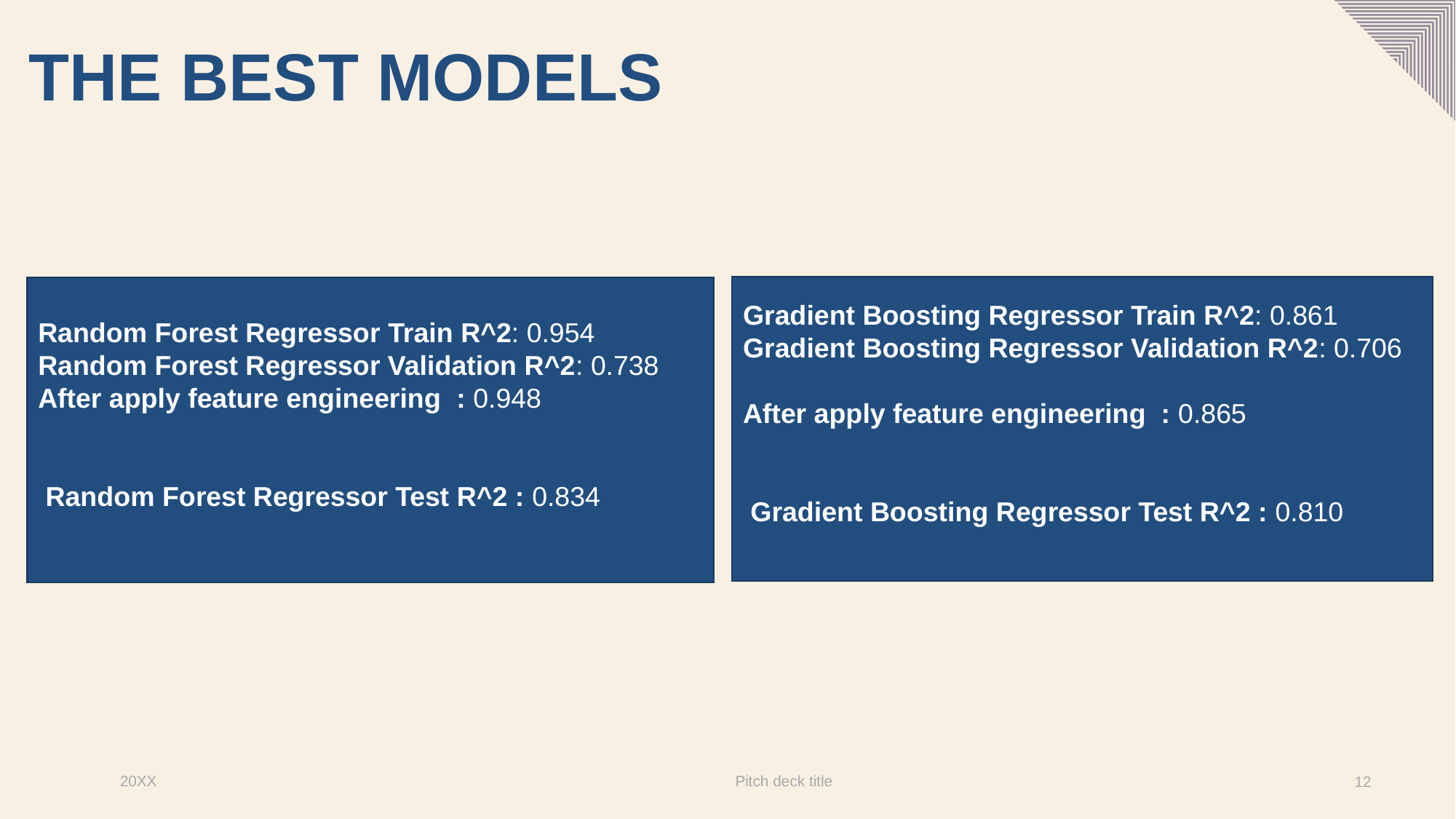

# The BEST Models

CONTOSO

Gradient Boosting Regressor Train R^2: 0.861
Gradient Boosting Regressor Validation R^2: 0.706

After apply feature engineering  : 0.865

 Gradient Boosting Regressor Test R^2 : 0.810

Random Forest Regressor Train R^2: 0.954
Random Forest Regressor Validation R^2: 0.738
After apply feature engineering  : 0.948

 Random Forest Regressor Test R^2 : 0.834

CONVENIENT
A

EXPENSIVE
AFFORDABLE

D

C

E

B
INCONVENIENT
Pitch deck title
20XX
12